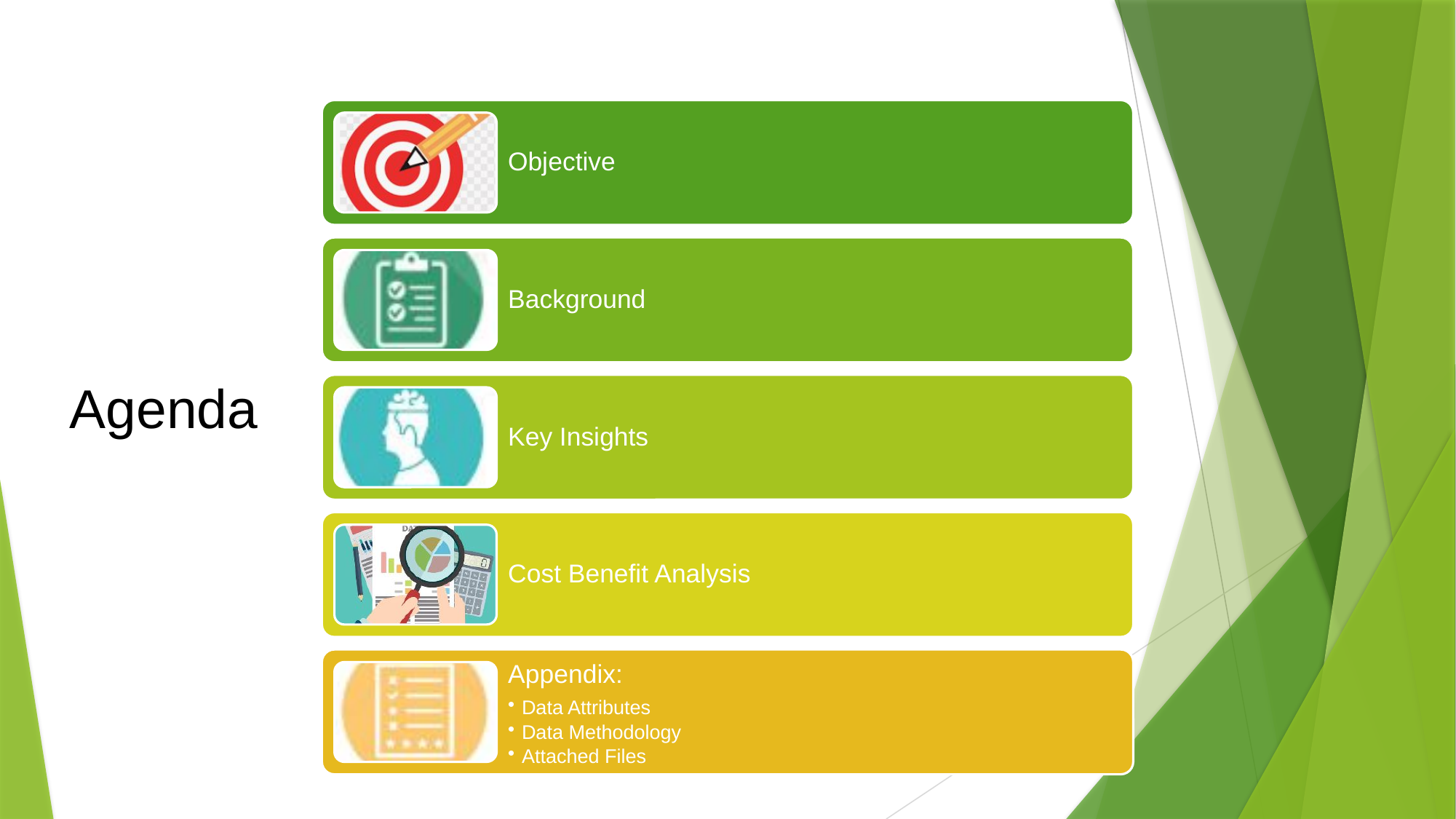

# Agenda
Objective
Background
Key Insights
Cost Benefit Analysis
Appendix:
Data Attributes
Data Methodology
Attached Files